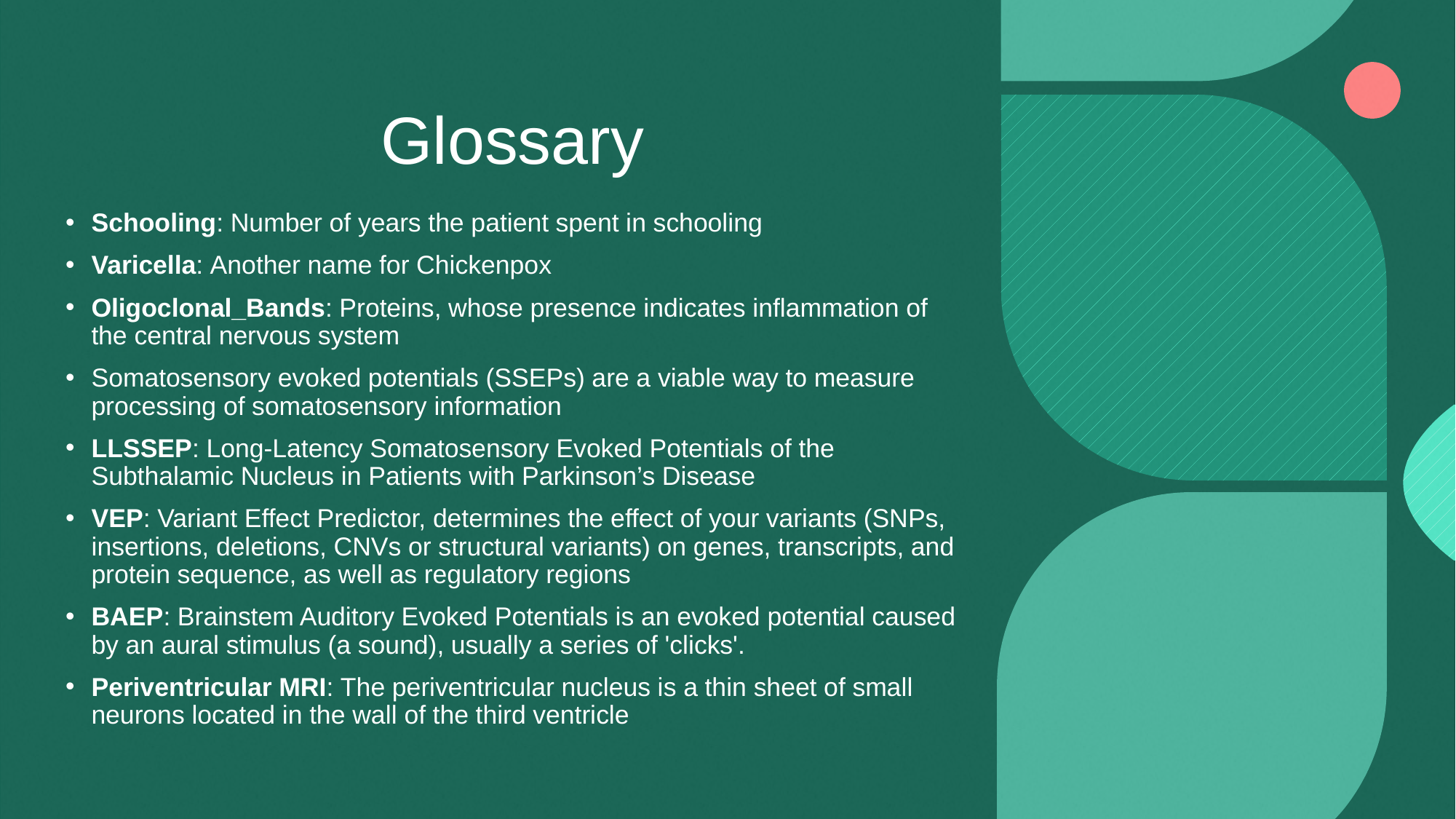

# Glossary
Schooling: Number of years the patient spent in schooling
Varicella: Another name for Chickenpox
Oligoclonal_Bands: Proteins, whose presence indicates inflammation of the central nervous system
Somatosensory evoked potentials (SSEPs) are a viable way to measure processing of somatosensory information
LLSSEP: Long-Latency Somatosensory Evoked Potentials of the Subthalamic Nucleus in Patients with Parkinson’s Disease
VEP: Variant Effect Predictor, determines the effect of your variants (SNPs, insertions, deletions, CNVs or structural variants) on genes, transcripts, and protein sequence, as well as regulatory regions
BAEP: Brainstem Auditory Evoked Potentials is an evoked potential caused by an aural stimulus (a sound), usually a series of 'clicks'.
Periventricular MRI: The periventricular nucleus is a thin sheet of small neurons located in the wall of the third ventricle